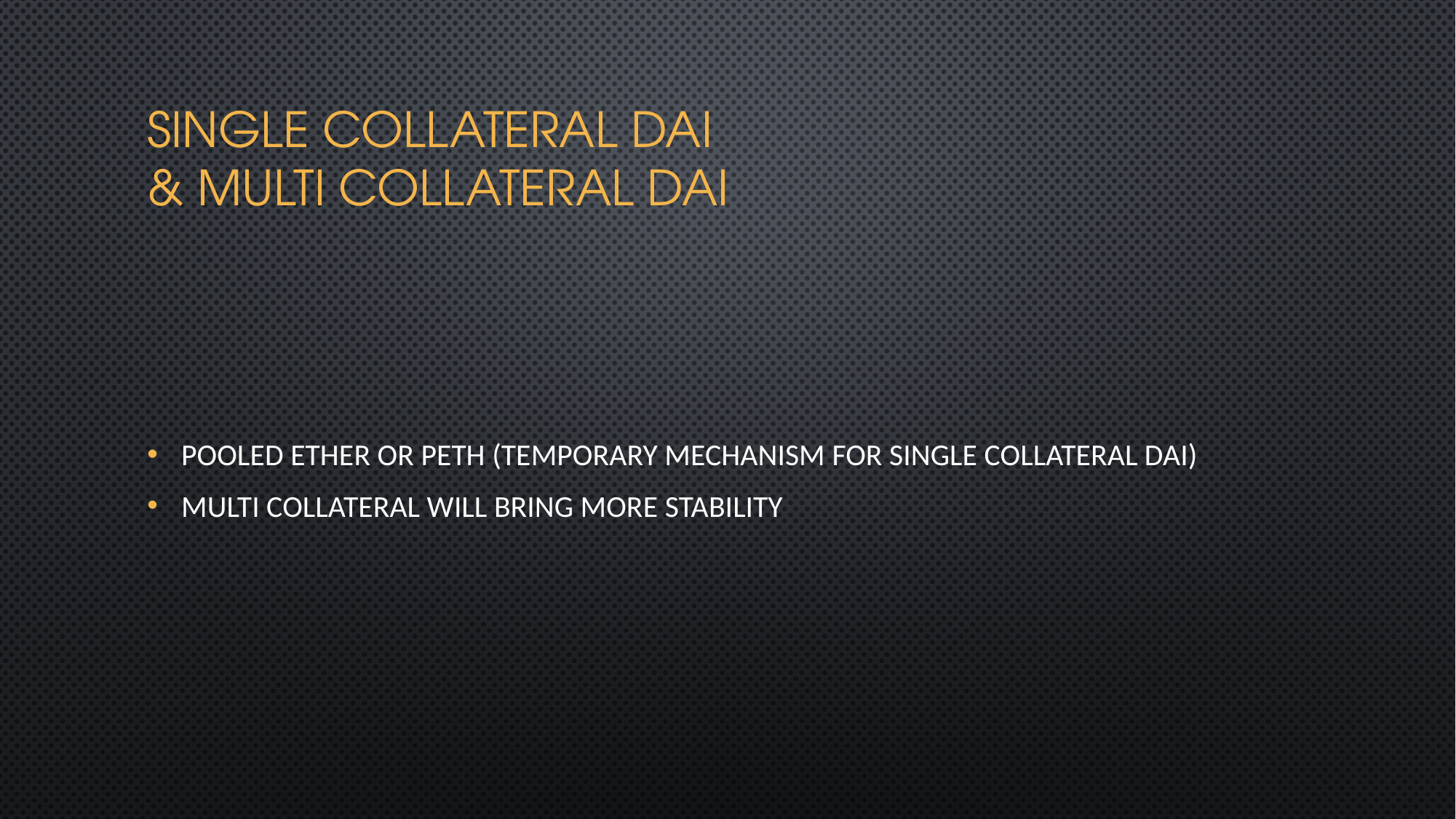

# Single Collateral Dai & Multi Collateral Dai
Pooled Ether or PETH (Temporary mechanism for Single Collateral Dai)
Multi Collateral will bring more stability